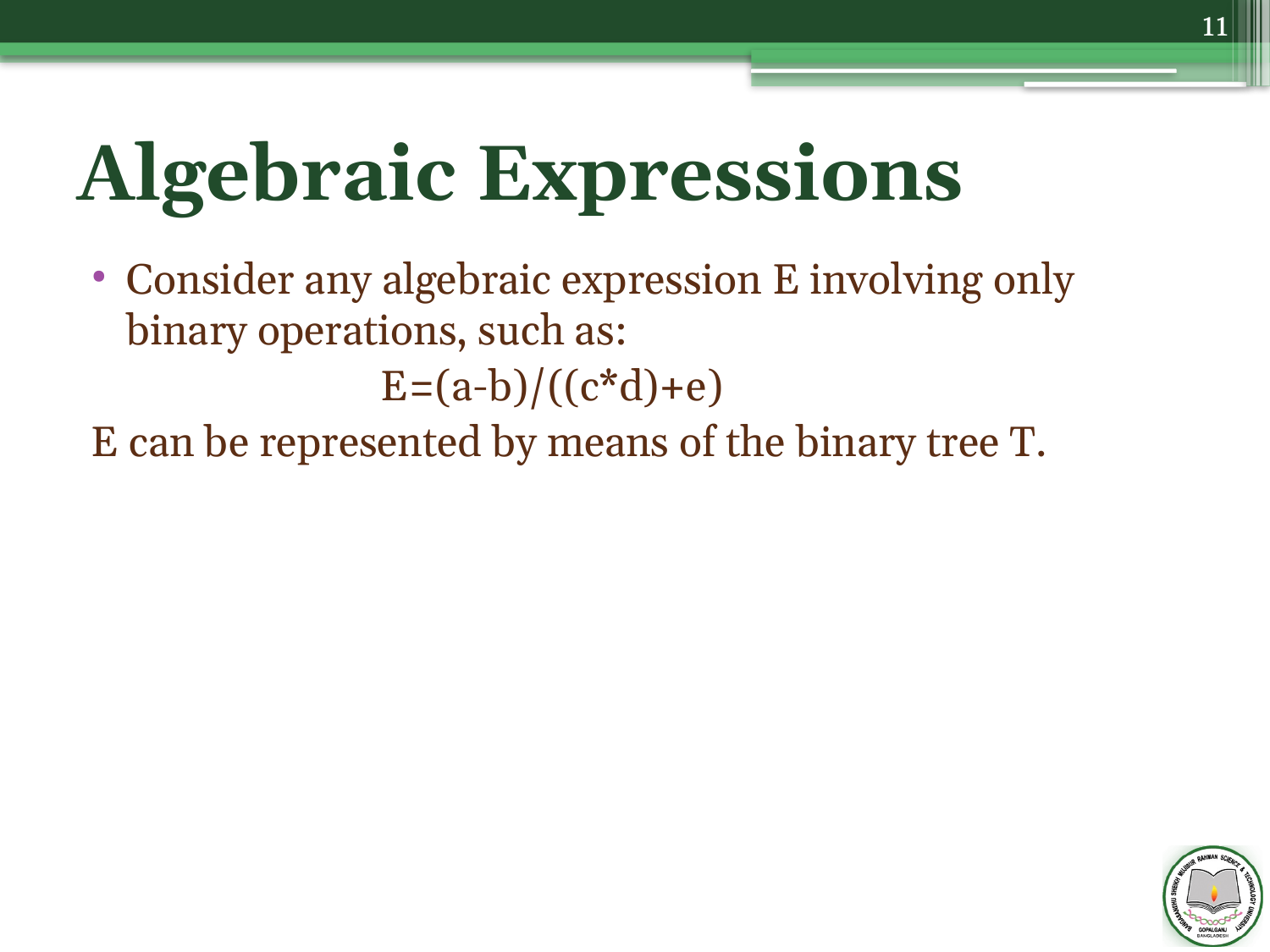

11
# Algebraic Expressions
Consider any algebraic expression E involving only binary operations, such as:
			E=(a-b)/((c*d)+e)
E can be represented by means of the binary tree T.